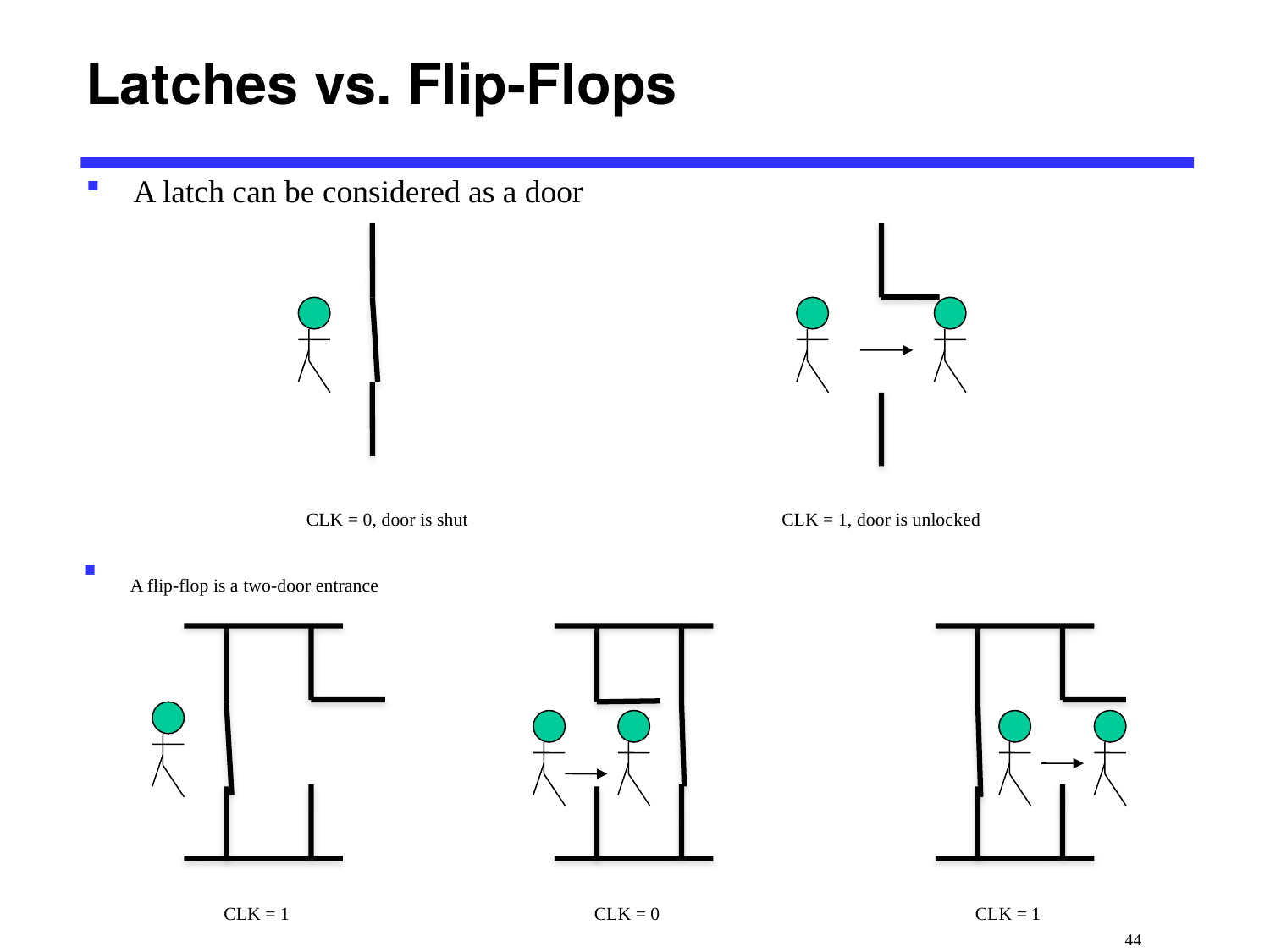

# Latches vs. Flip-Flops
A latch can be considered as a door

CLK = 0, door is shut
CLK = 1, door is unlocked
A flip-flop is a two-door entrance

CLK = 1
CLK = 0
CLK = 1
                           44